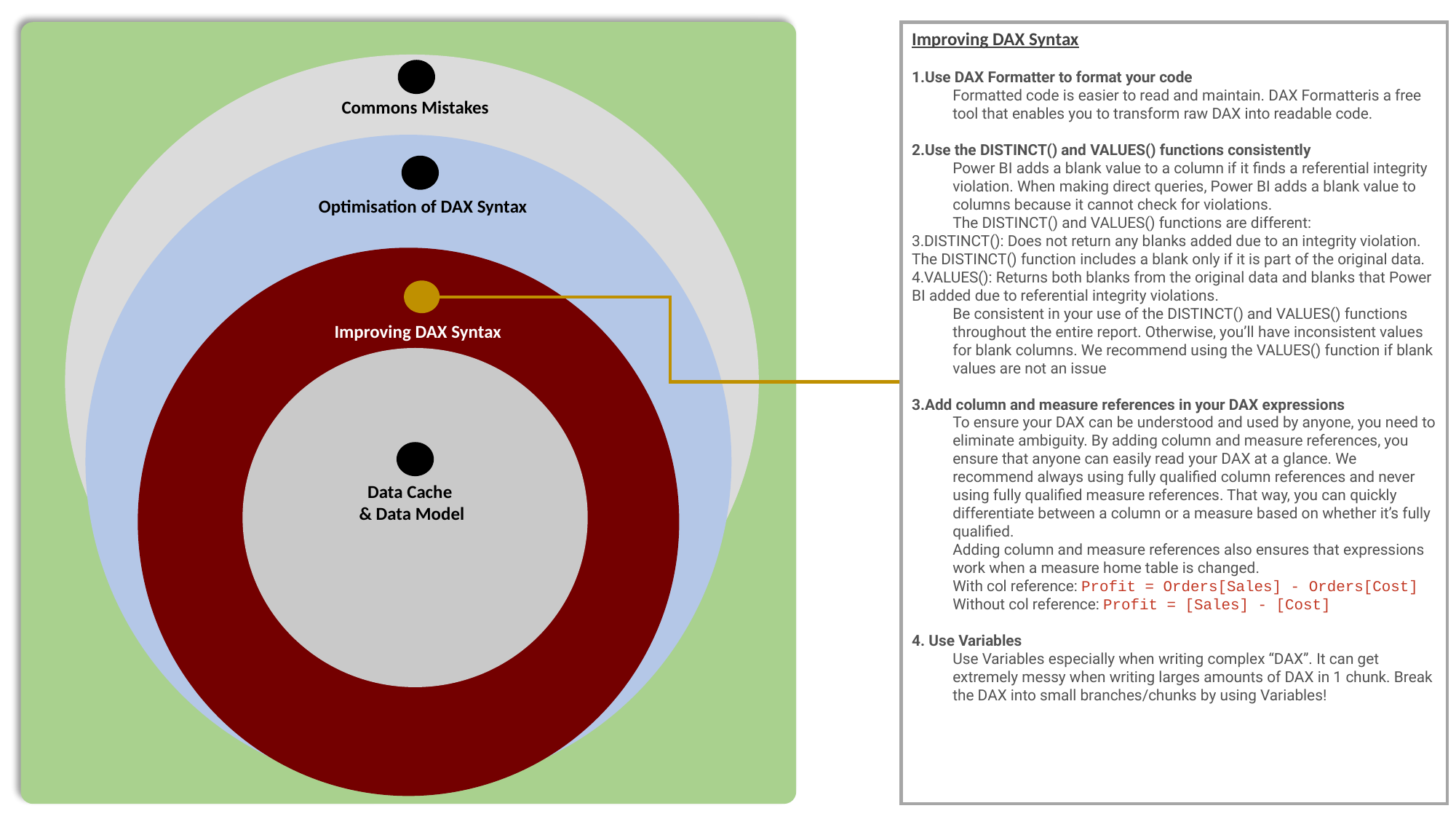

Improving DAX Syntax

Use DAX Formatter to format your code
Formatted code is easier to read and maintain. DAX Formatteris a free tool that enables you to transform raw DAX into readable code.

Use the DISTINCT() and VALUES() functions consistently
Power BI adds a blank value to a column if it finds a referential integrity violation. When making direct queries, Power BI adds a blank value to columns because it cannot check for violations.
The DISTINCT() and VALUES() functions are different:
DISTINCT(): Does not return any blanks added due to an integrity violation. The DISTINCT() function includes a blank only if it is part of the original data.
VALUES(): Returns both blanks from the original data and blanks that Power BI added due to referential integrity violations.
Be consistent in your use of the DISTINCT() and VALUES() functions throughout the entire report. Otherwise, you’ll have inconsistent values for blank columns. We recommend using the VALUES() function if blank values are not an issue

Add column and measure references in your DAX expressions
To ensure your DAX can be understood and used by anyone, you need to eliminate ambiguity. By adding column and measure references, you ensure that anyone can easily read your DAX at a glance. We recommend always using fully qualified column references and never using fully qualified measure references. That way, you can quickly differentiate between a column or a measure based on whether it’s fully qualified.
Adding column and measure references also ensures that expressions work when a measure home table is changed.
With col reference: Profit = Orders[Sales] - Orders[Cost]
Without col reference: Profit = [Sales] - [Cost]

4. Use Variables
Use Variables especially when writing complex “DAX”. It can get extremely messy when writing larges amounts of DAX in 1 chunk. Break the DAX into small branches/chunks by using Variables!

Commons Mistakes

Optimisation of DAX Syntax

Improving DAX Syntax

Data Cache
& Data Model